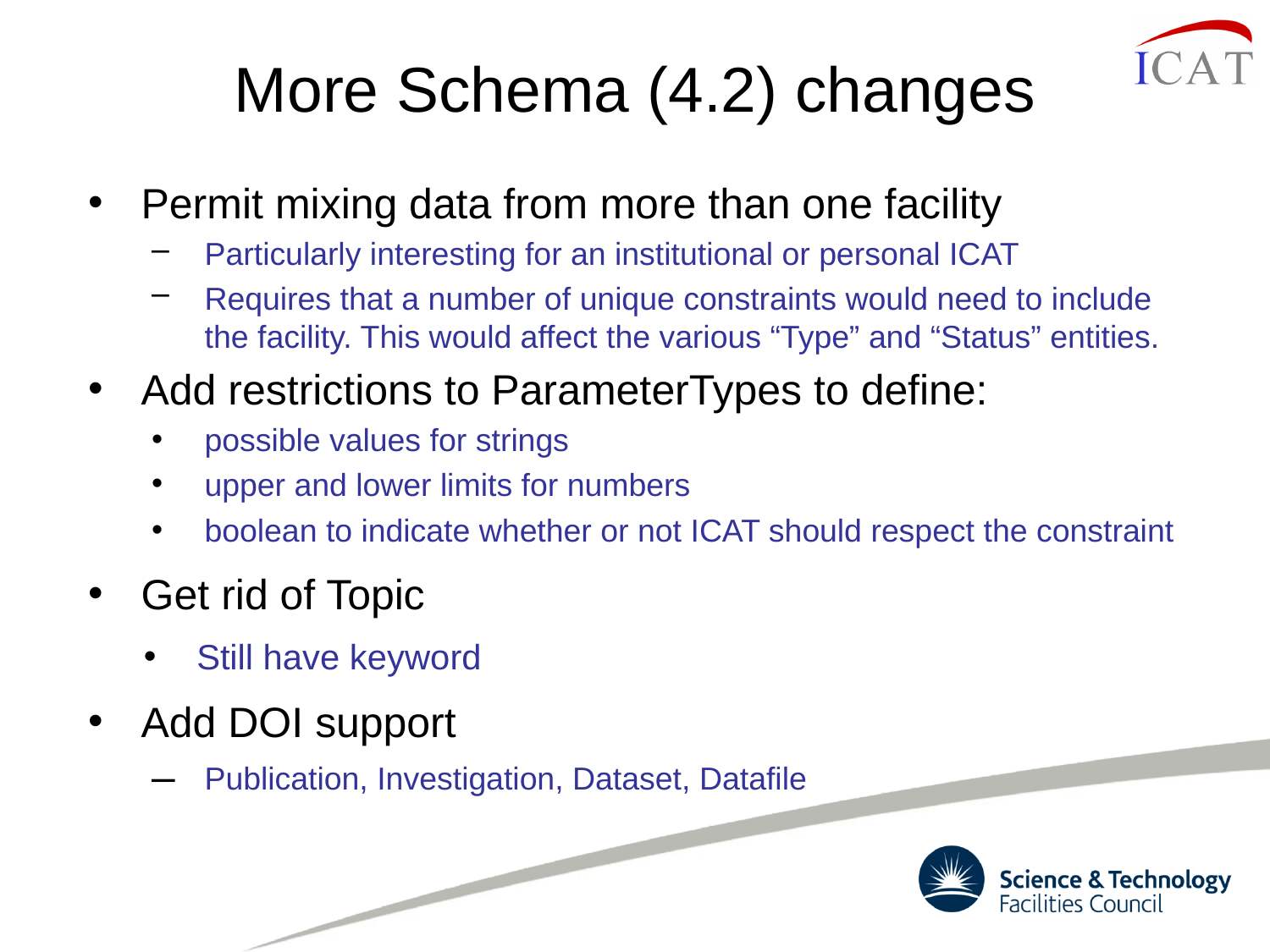

# More Schema (4.2) changes
Permit mixing data from more than one facility
Particularly interesting for an institutional or personal ICAT
Requires that a number of unique constraints would need to include the facility. This would affect the various “Type” and “Status” entities.
Add restrictions to ParameterTypes to define:
possible values for strings
upper and lower limits for numbers
boolean to indicate whether or not ICAT should respect the constraint
Get rid of Topic
Still have keyword
Add DOI support
Publication, Investigation, Dataset, Datafile